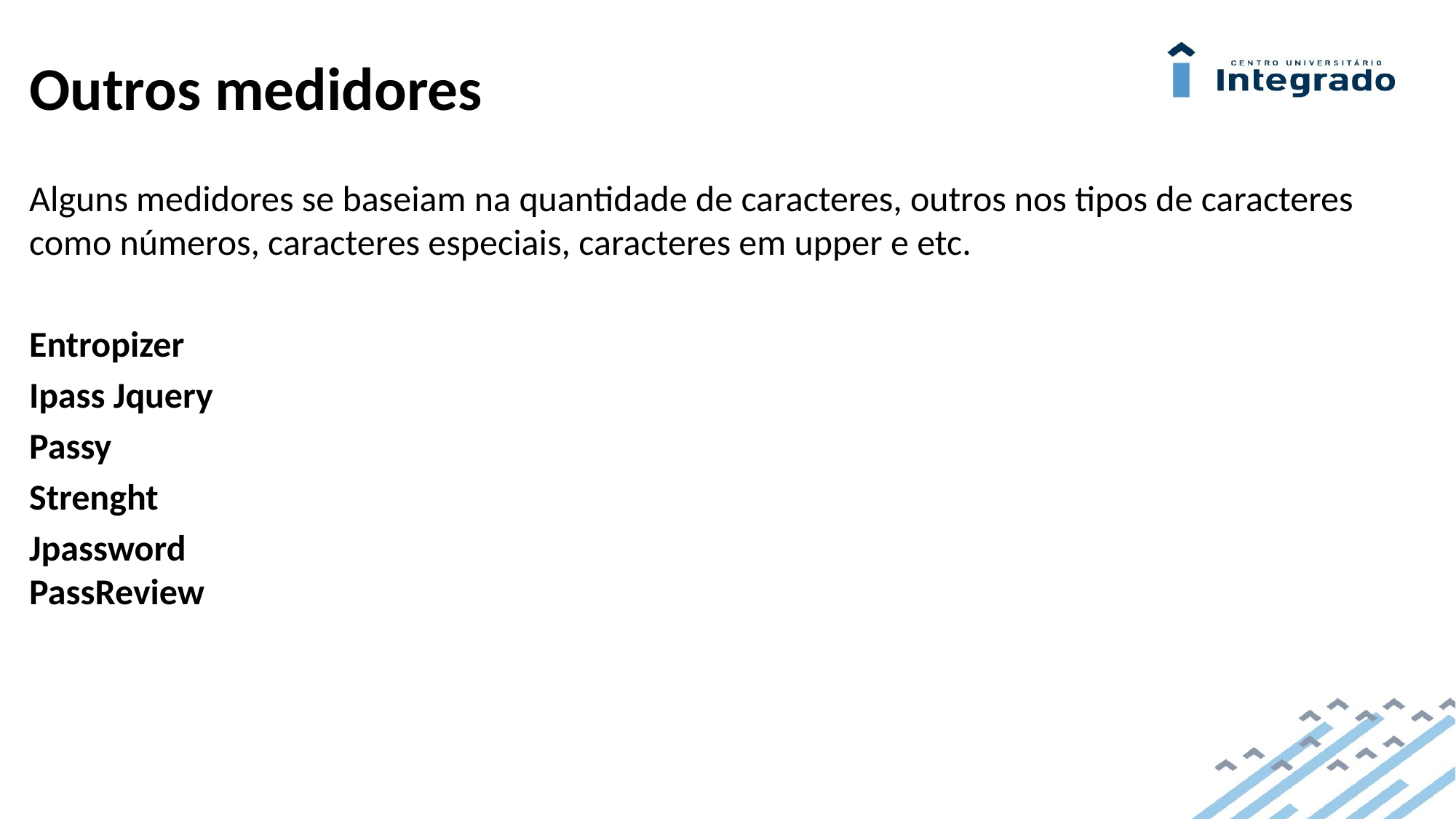

# Outros medidores
Alguns medidores se baseiam na quantidade de caracteres, outros nos tipos de caracteres como números, caracteres especiais, caracteres em upper e etc.

Entropizer
Ipass Jquery
Passy
Strenght
Jpassword
PassReview